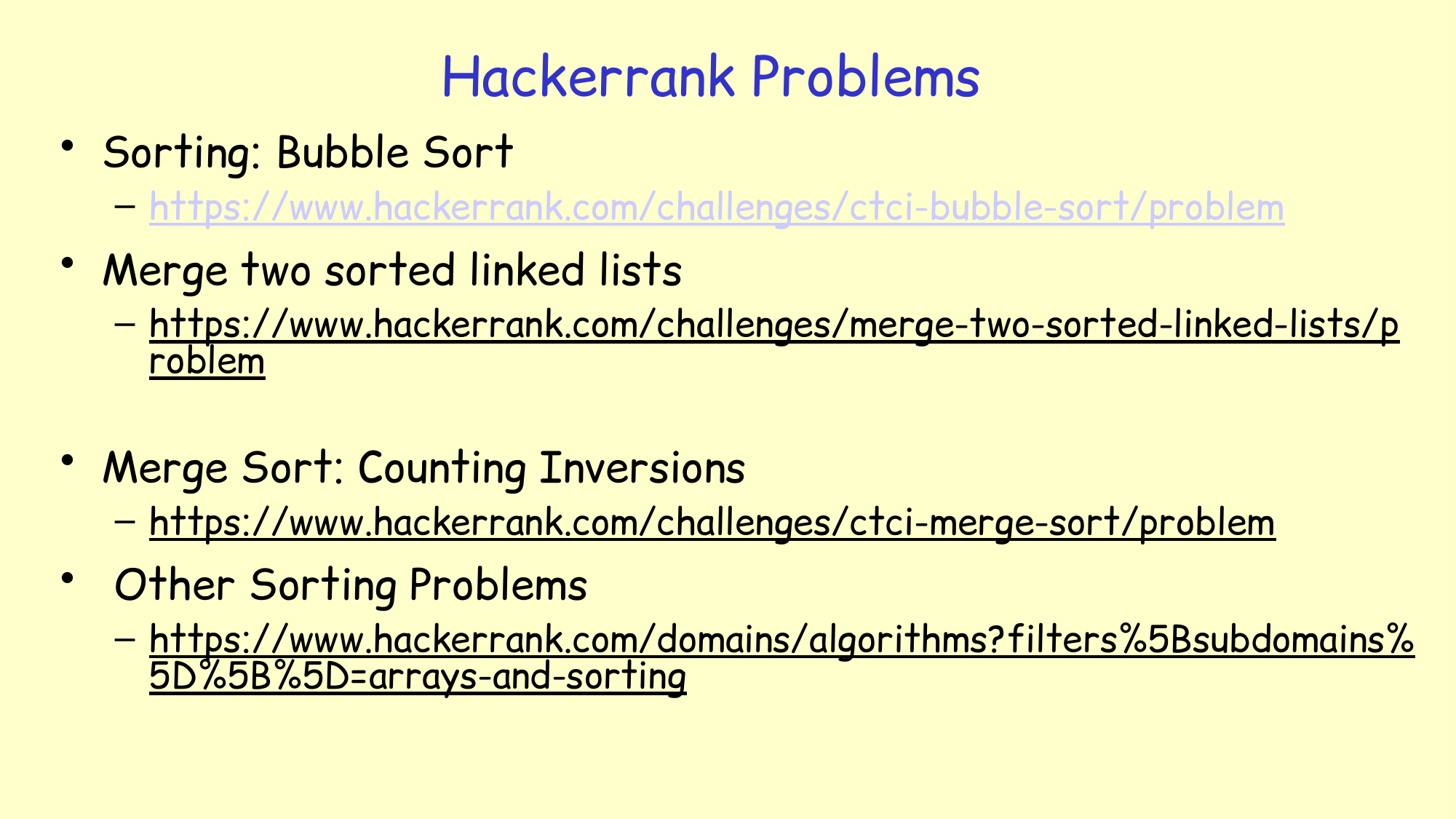

# Hackerrank Problems
Sorting: Bubble Sort
https://www.hackerrank.com/challenges/ctci-bubble-sort/problem
Merge two sorted linked lists
https://www.hackerrank.com/challenges/merge-two-sorted-linked-lists/problem
Merge Sort: Counting Inversions
https://www.hackerrank.com/challenges/ctci-merge-sort/problem
 Other Sorting Problems
https://www.hackerrank.com/domains/algorithms?filters%5Bsubdomains%5D%5B%5D=arrays-and-sorting